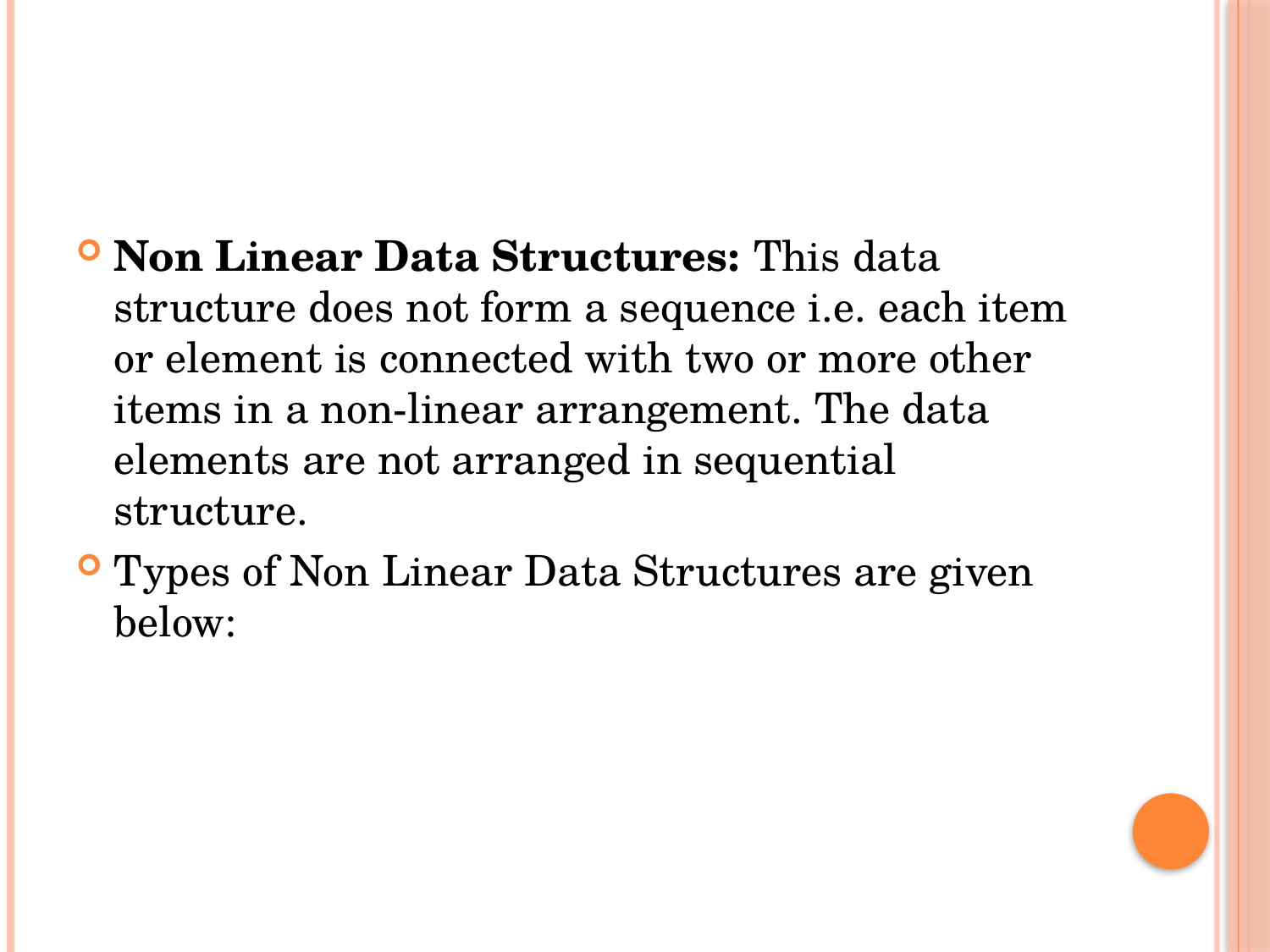

#
Non Linear Data Structures: This data structure does not form a sequence i.e. each item or element is connected with two or more other items in a non-linear arrangement. The data elements are not arranged in sequential structure.
Types of Non Linear Data Structures are given below: